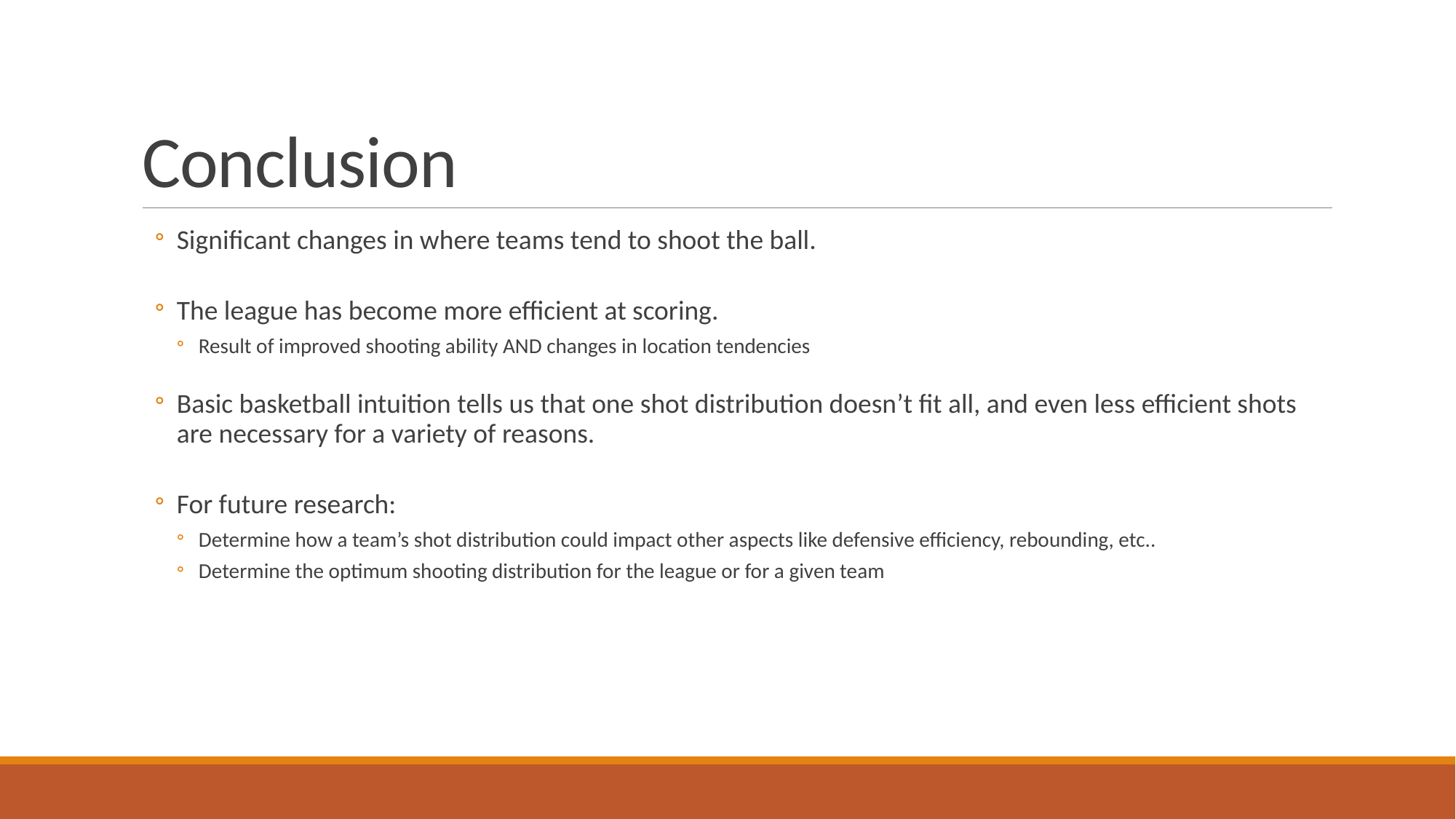

# Conclusion
Significant changes in where teams tend to shoot the ball.

The league has become more efficient at scoring.
Result of improved shooting ability AND changes in location tendencies
Basic basketball intuition tells us that one shot distribution doesn’t fit all, and even less efficient shots are necessary for a variety of reasons.

For future research:
Determine how a team’s shot distribution could impact other aspects like defensive efficiency, rebounding, etc..
Determine the optimum shooting distribution for the league or for a given team